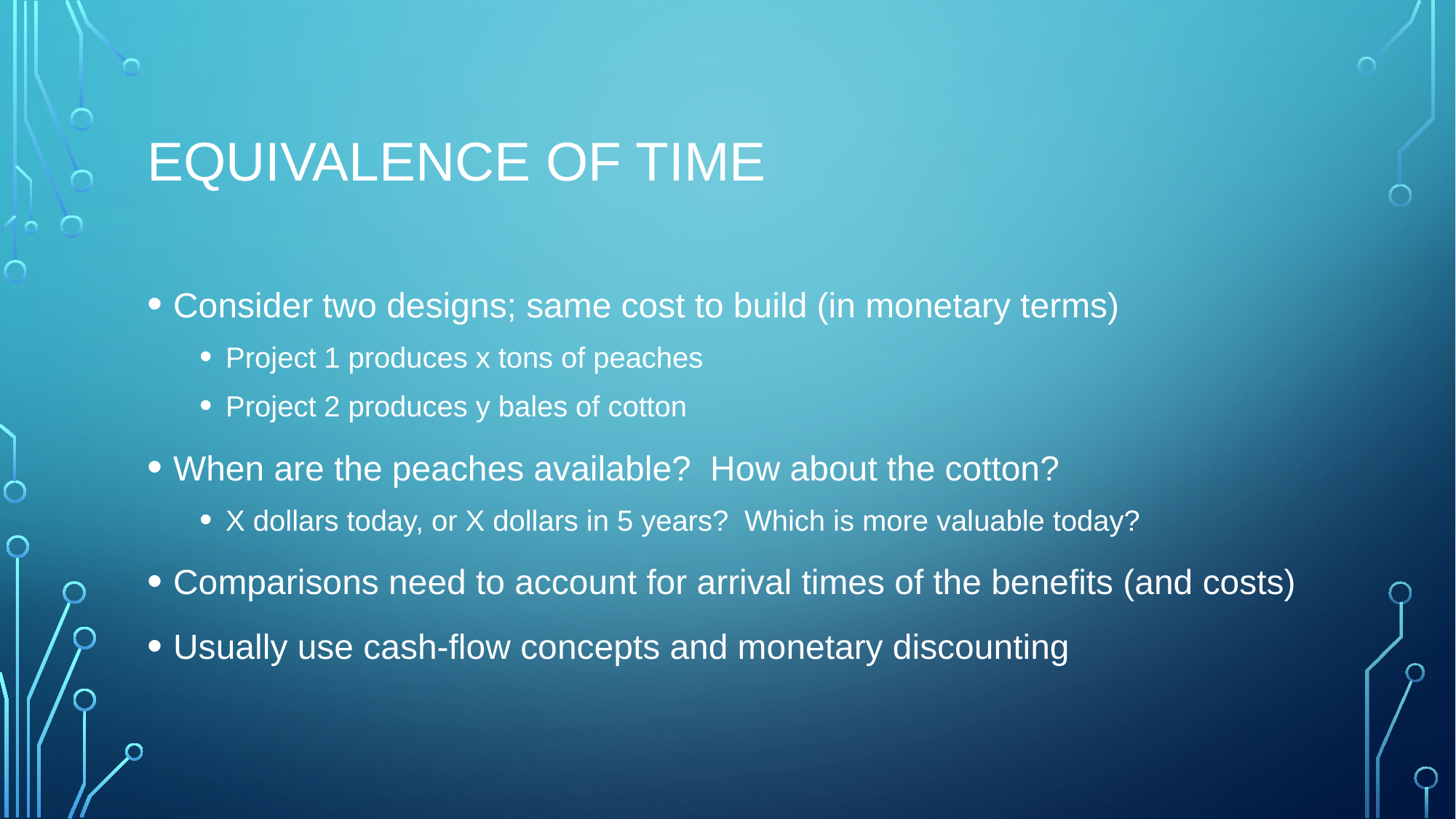

# Equivalence of TIME
Consider two designs; same cost to build (in monetary terms)
Project 1 produces x tons of peaches
Project 2 produces y bales of cotton
When are the peaches available?  How about the cotton?
X dollars today, or X dollars in 5 years?  Which is more valuable today?
Comparisons need to account for arrival times of the benefits (and costs)
Usually use cash-flow concepts and monetary discounting